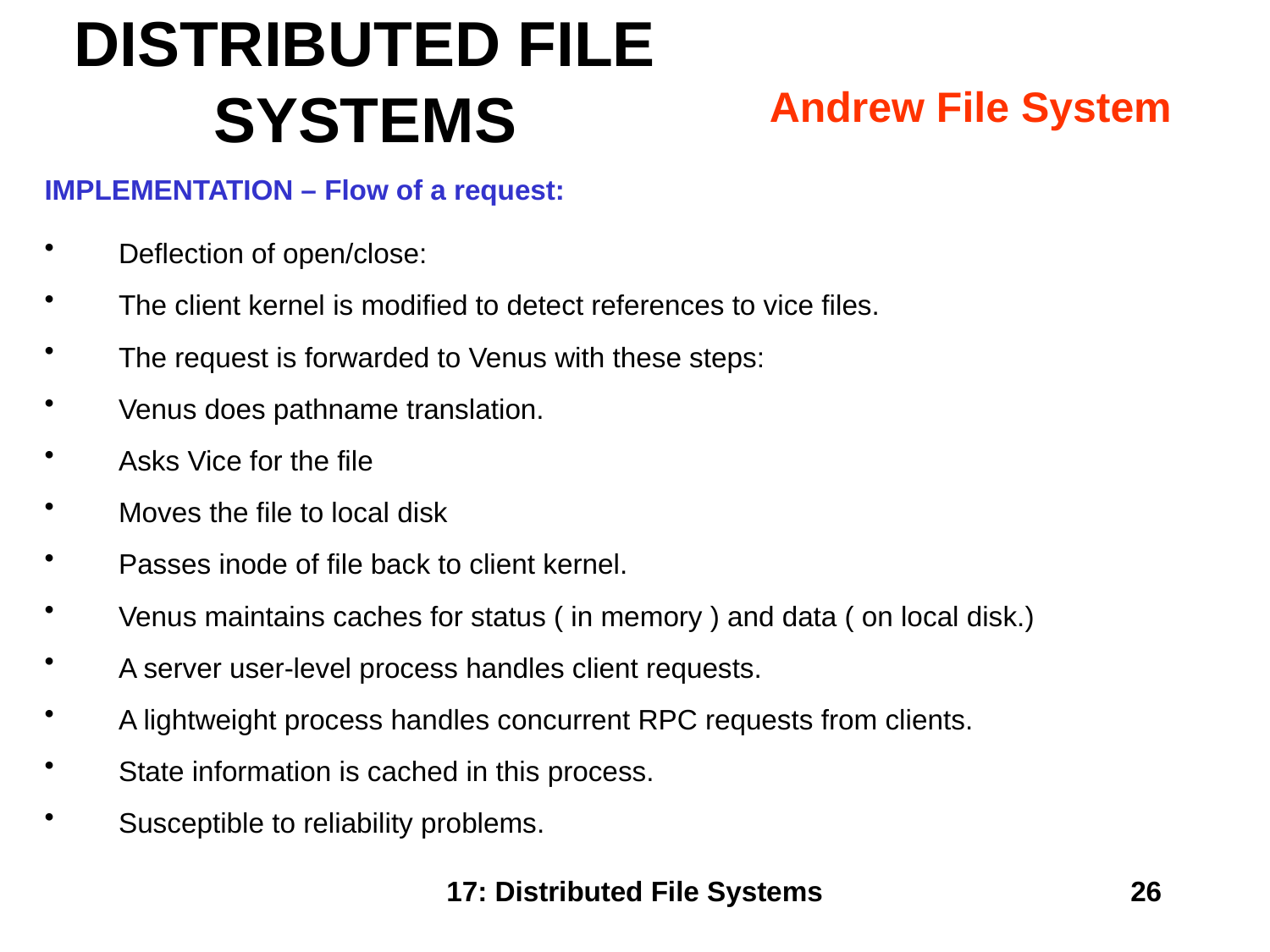

# DISTRIBUTED FILE SYSTEMS
Andrew File System
IMPLEMENTATION – Flow of a request:

Deflection of open/close:

The client kernel is modified to detect references to vice files.

The request is forwarded to Venus with these steps:

Venus does pathname translation.

Asks Vice for the file

Moves the file to local disk

Passes inode of file back to client kernel.

Venus maintains caches for status ( in memory ) and data ( on local disk.)

A server user-level process handles client requests.

A lightweight process handles concurrent RPC requests from clients.

State information is cached in this process.

Susceptible to reliability problems.
17: Distributed File Systems
26